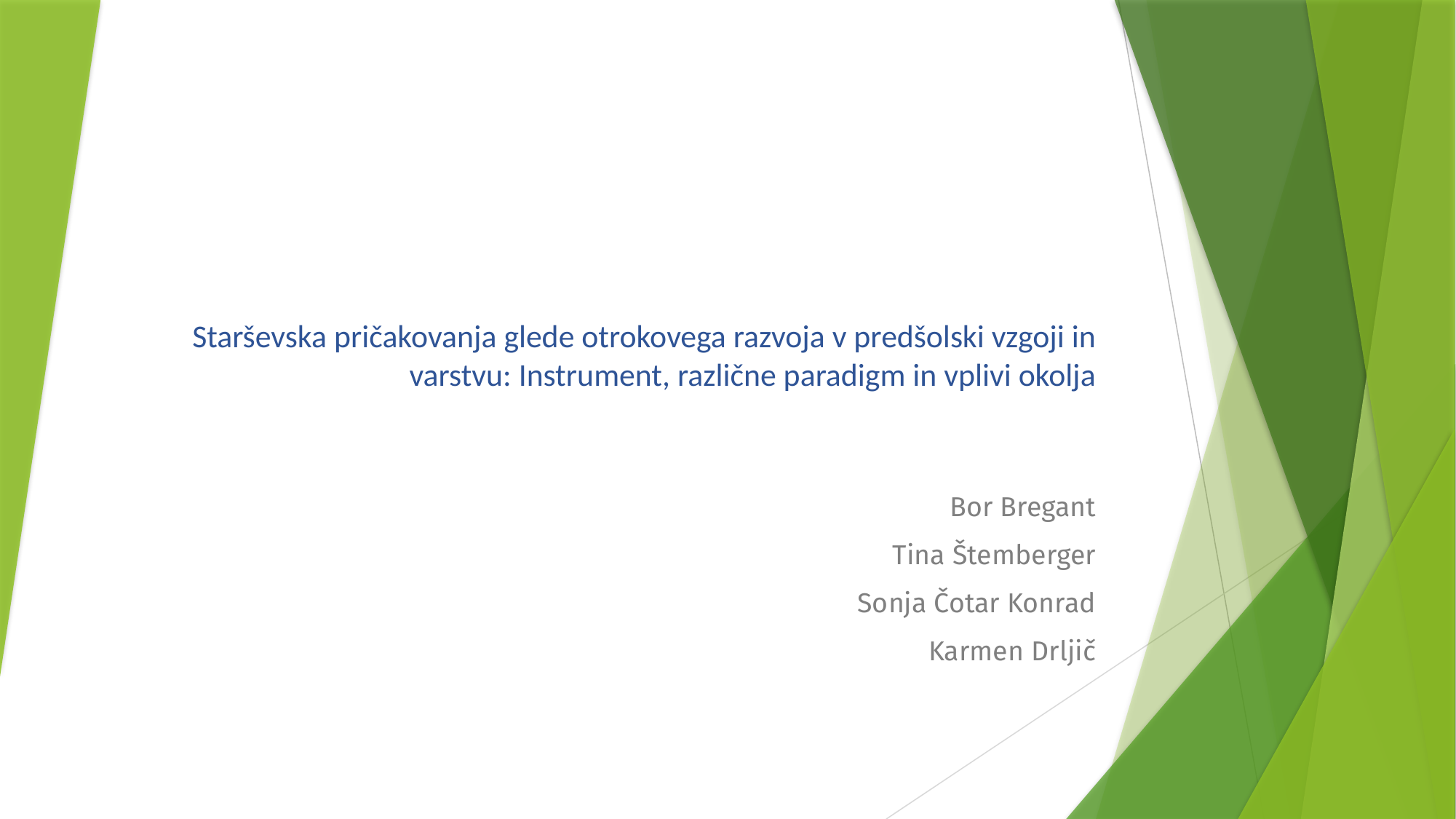

# Starševska pričakovanja glede otrokovega razvoja v predšolski vzgoji in varstvu: Instrument, različne paradigm in vplivi okolja
Bor Bregant
Tina Štemberger
Sonja Čotar Konrad
Karmen Drljič